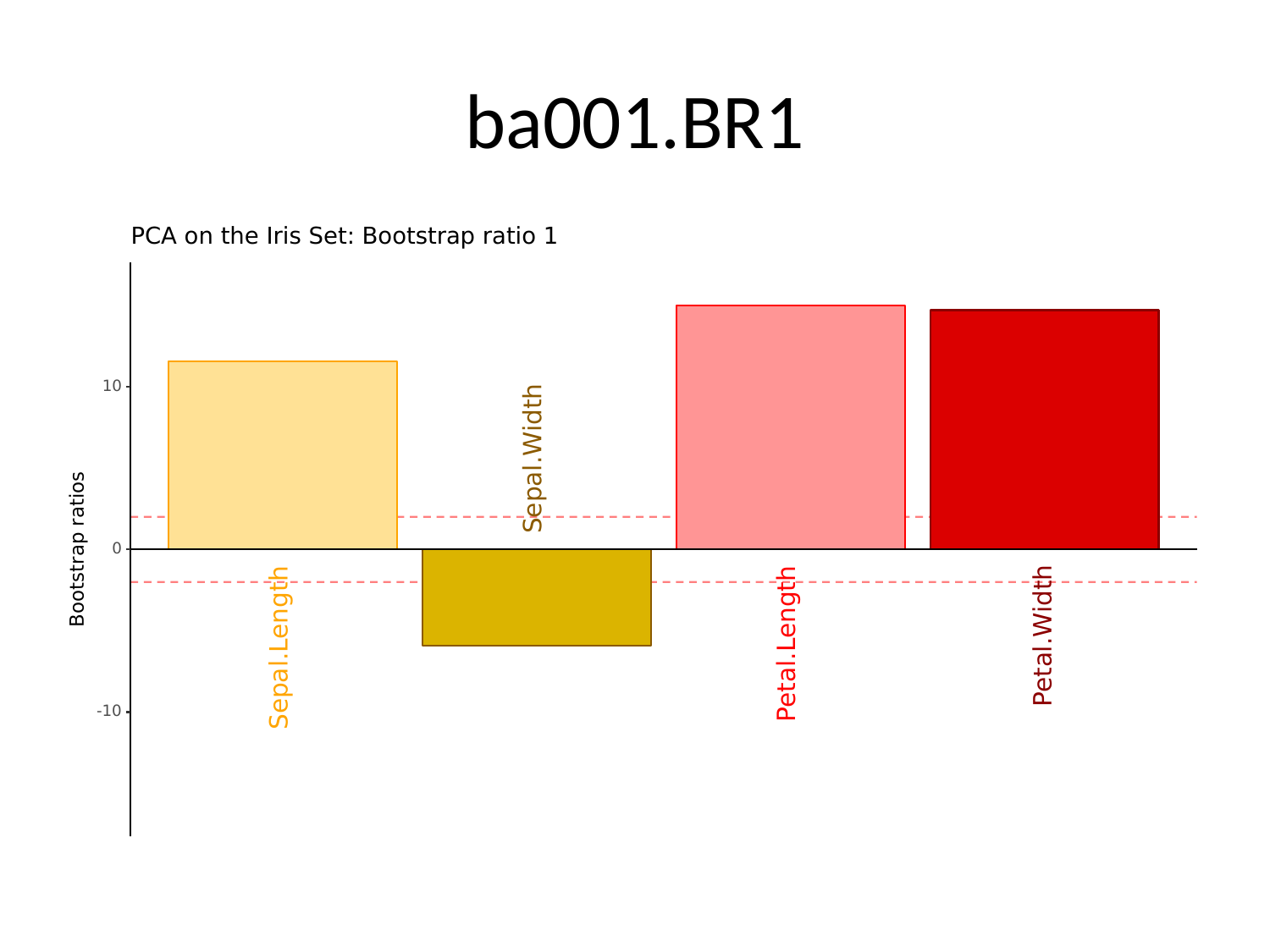

# ba001.BR1

PCA on the Iris Set: Bootstrap ratio 1

10

Sepal.Width

Bootstrap ratios
0

Petal.Width
Petal.Length
Sepal.Length
-10